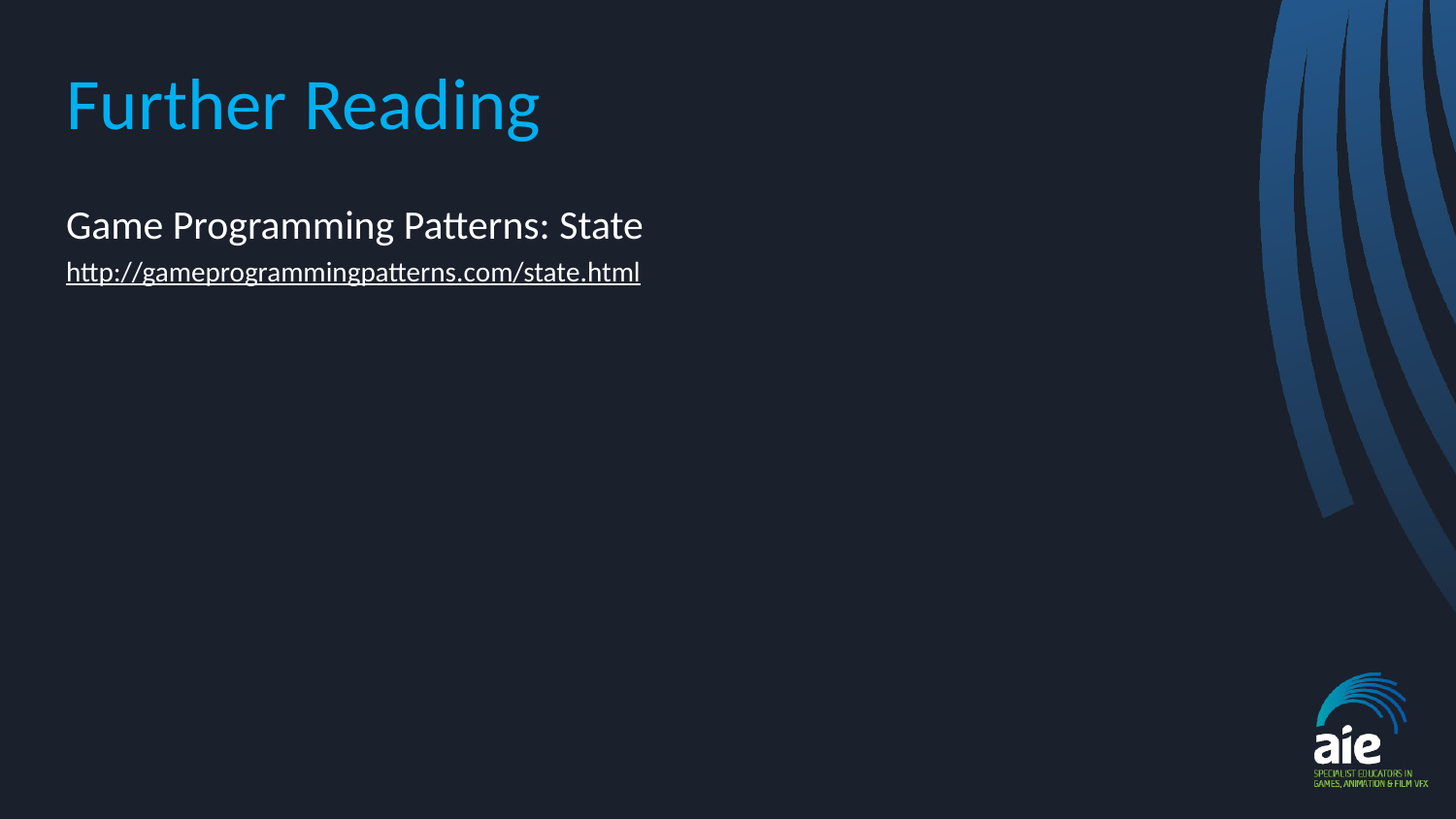

# Further Reading
Game Programming Patterns: State
http://gameprogrammingpatterns.com/state.html